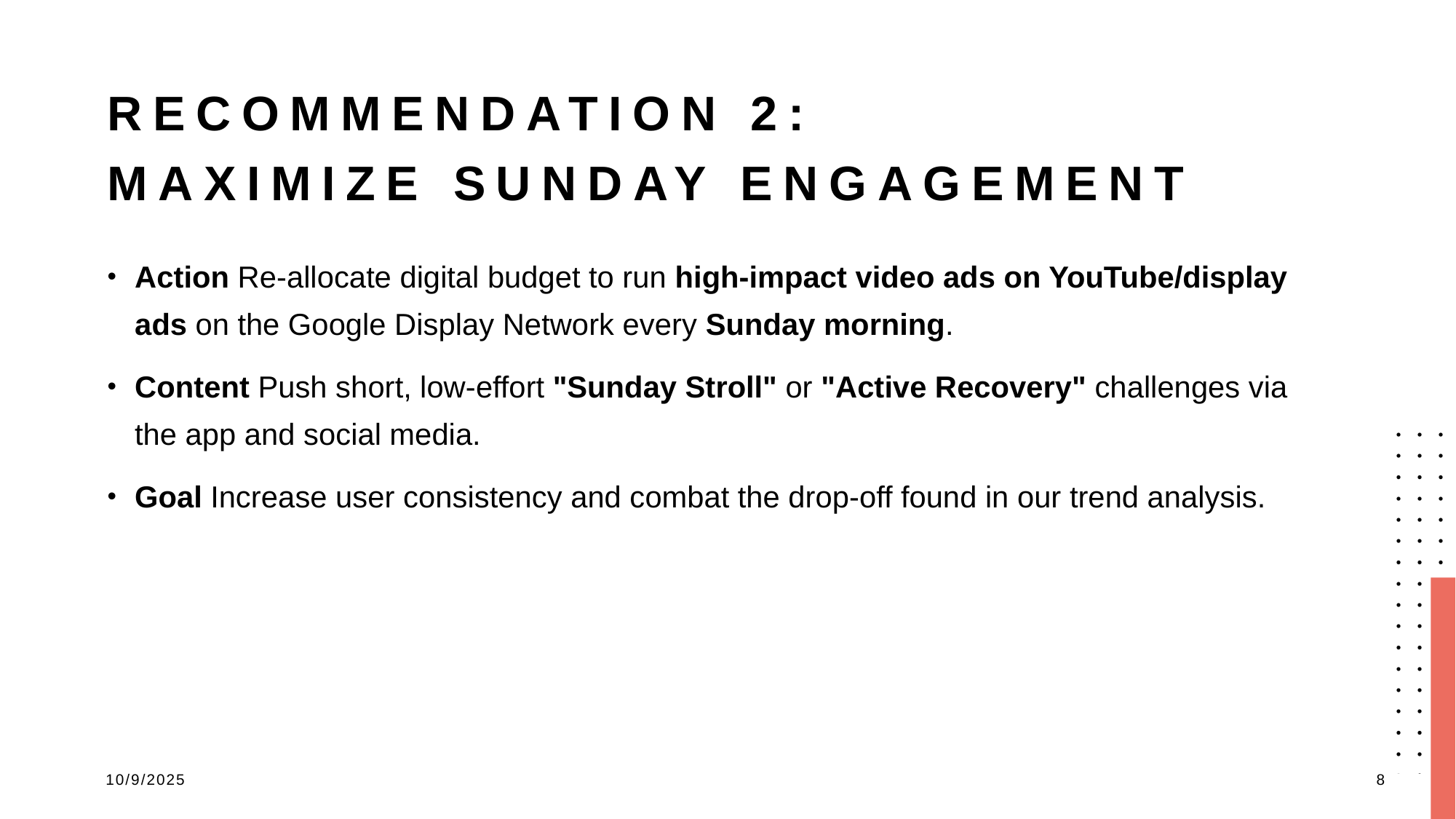

# Recommendation 2: Maximize Sunday Engagement
Action Re-allocate digital budget to run high-impact video ads on YouTube/display ads on the Google Display Network every Sunday morning.
Content Push short, low-effort "Sunday Stroll" or "Active Recovery" challenges via the app and social media.
Goal Increase user consistency and combat the drop-off found in our trend analysis.
10/9/2025

8